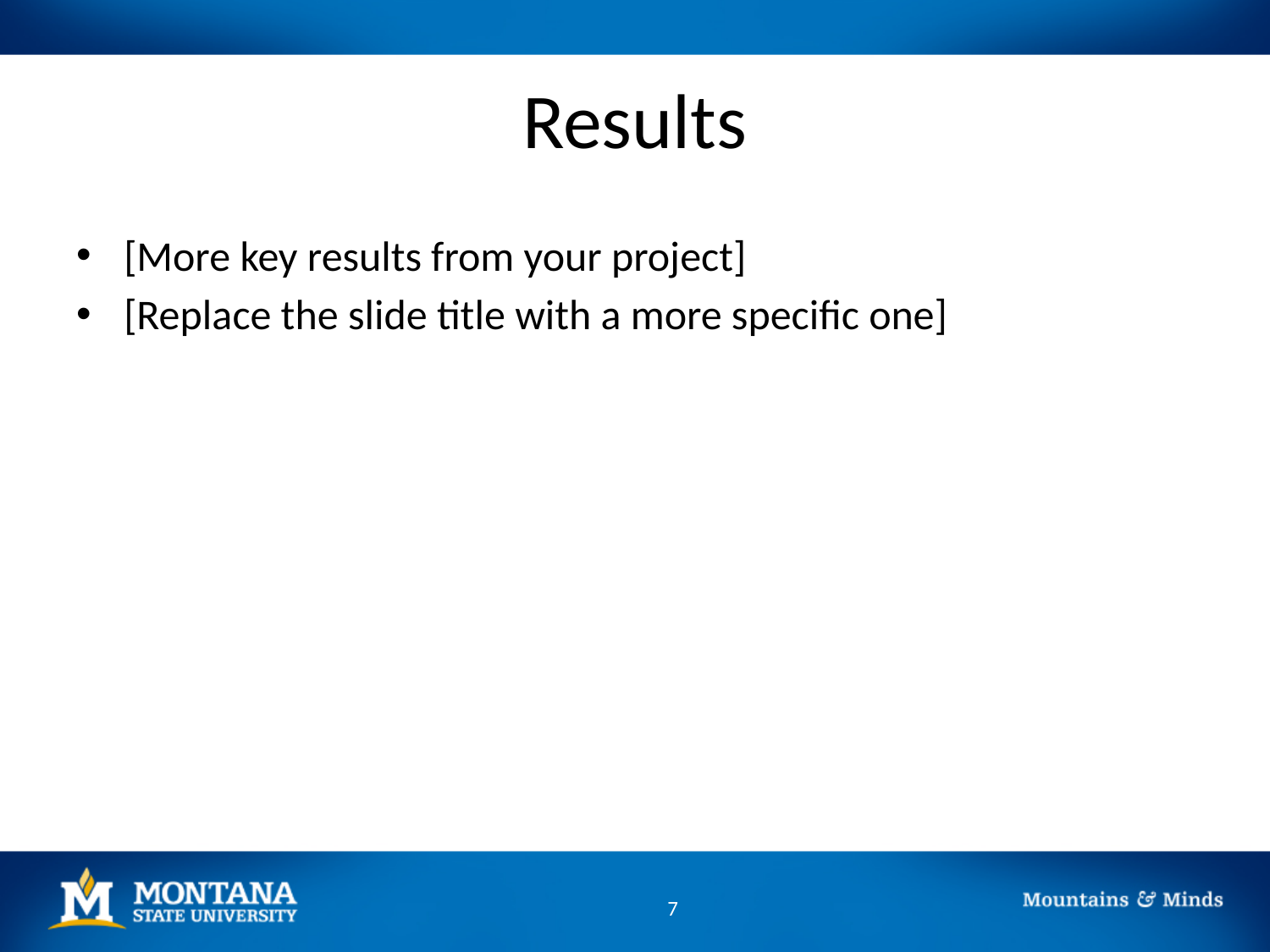

# Results
[More key results from your project]
[Replace the slide title with a more specific one]

7